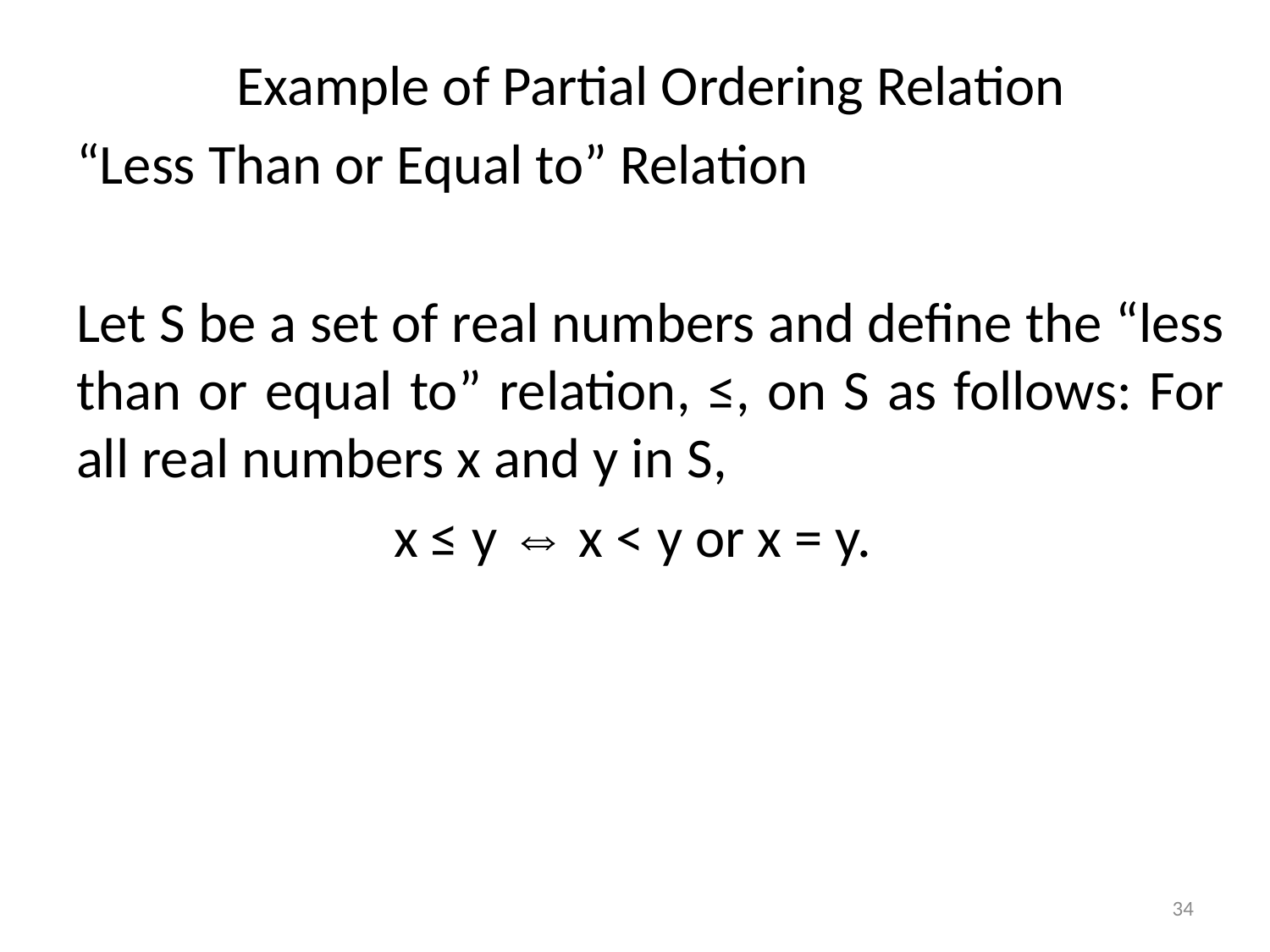

Example of Partial Ordering Relation
“Less Than or Equal to” Relation

Let S be a set of real numbers and deﬁne the “less than or equal to” relation, ≤, on S as follows: For all real numbers x and y in S,
                         x ≤ y ⇔ x < y or x = y.
34